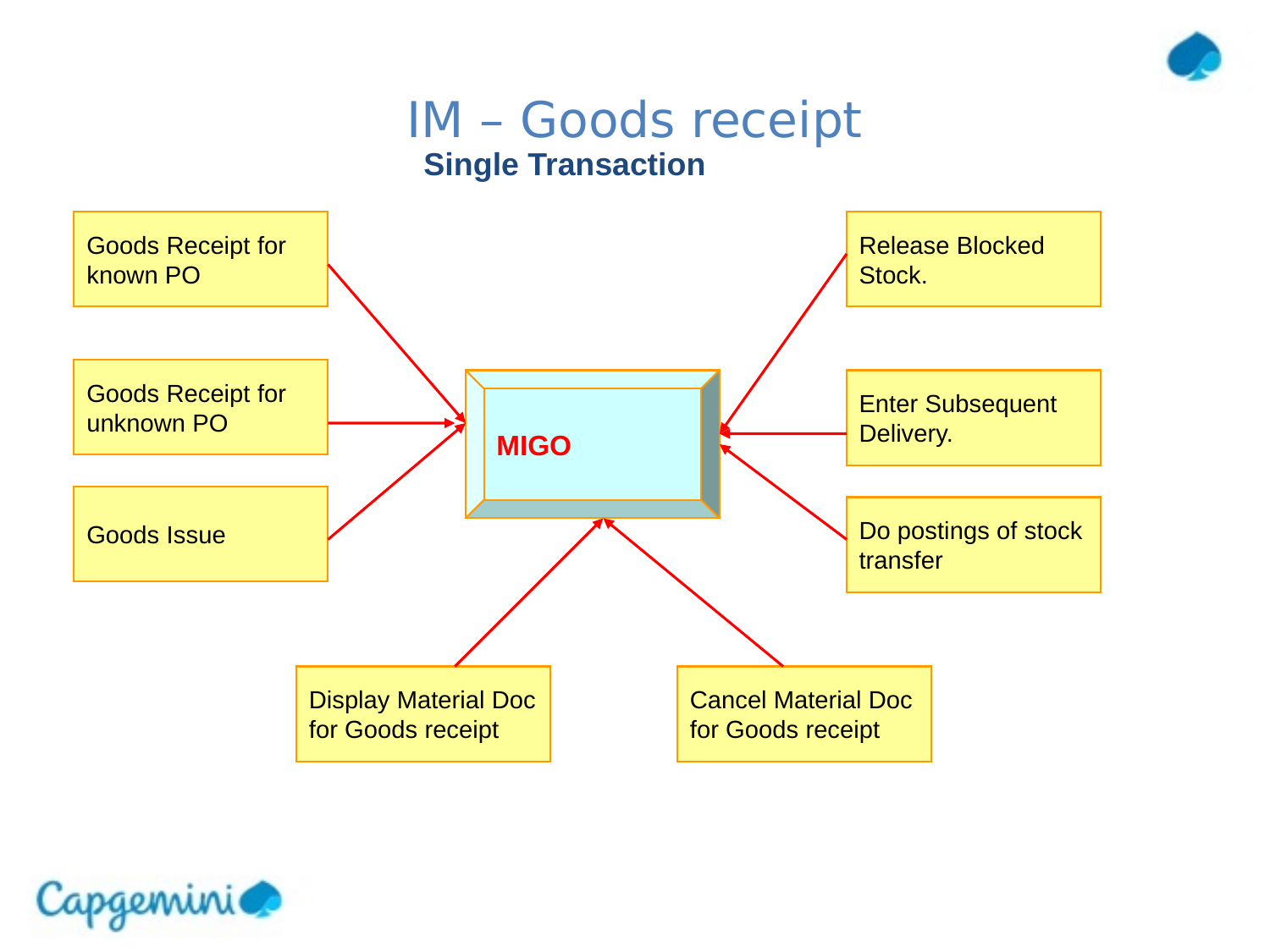

# IM – Goods receipt
Single Transaction
Goods Receipt for known PO
Release Blocked Stock.

Goods Receipt for unknown PO
MIGO
Enter Subsequent Delivery.

Goods Issue
Do postings of stock transfer

Display Material Doc for Goods receipt
Cancel Material Doc for Goods receipt